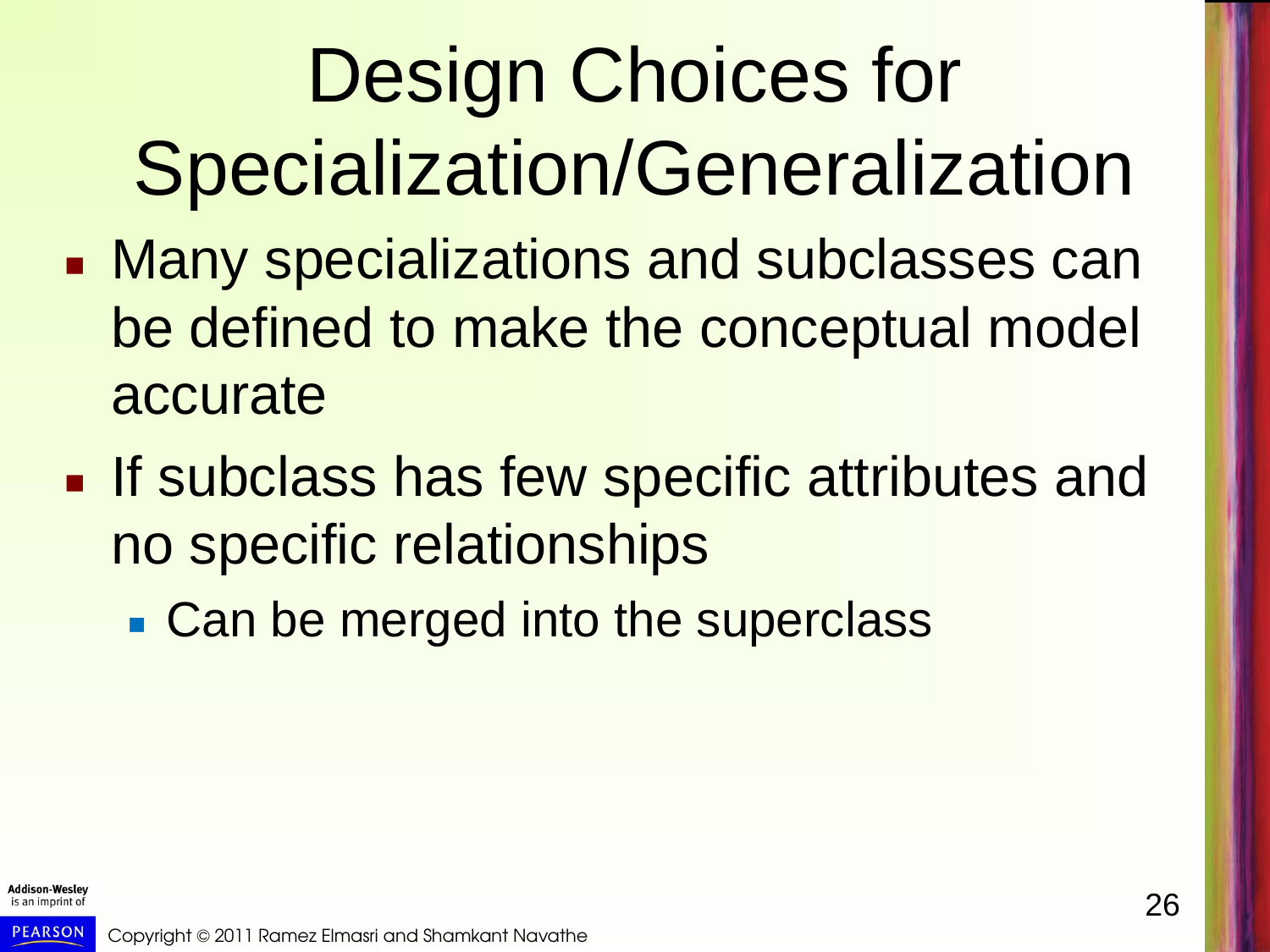

# Design Choices for Specialization/Generalization
Many specializations and subclasses can be defined to make the conceptual model accurate
If subclass has few specific attributes and no specific relationships
Can be merged into the superclass